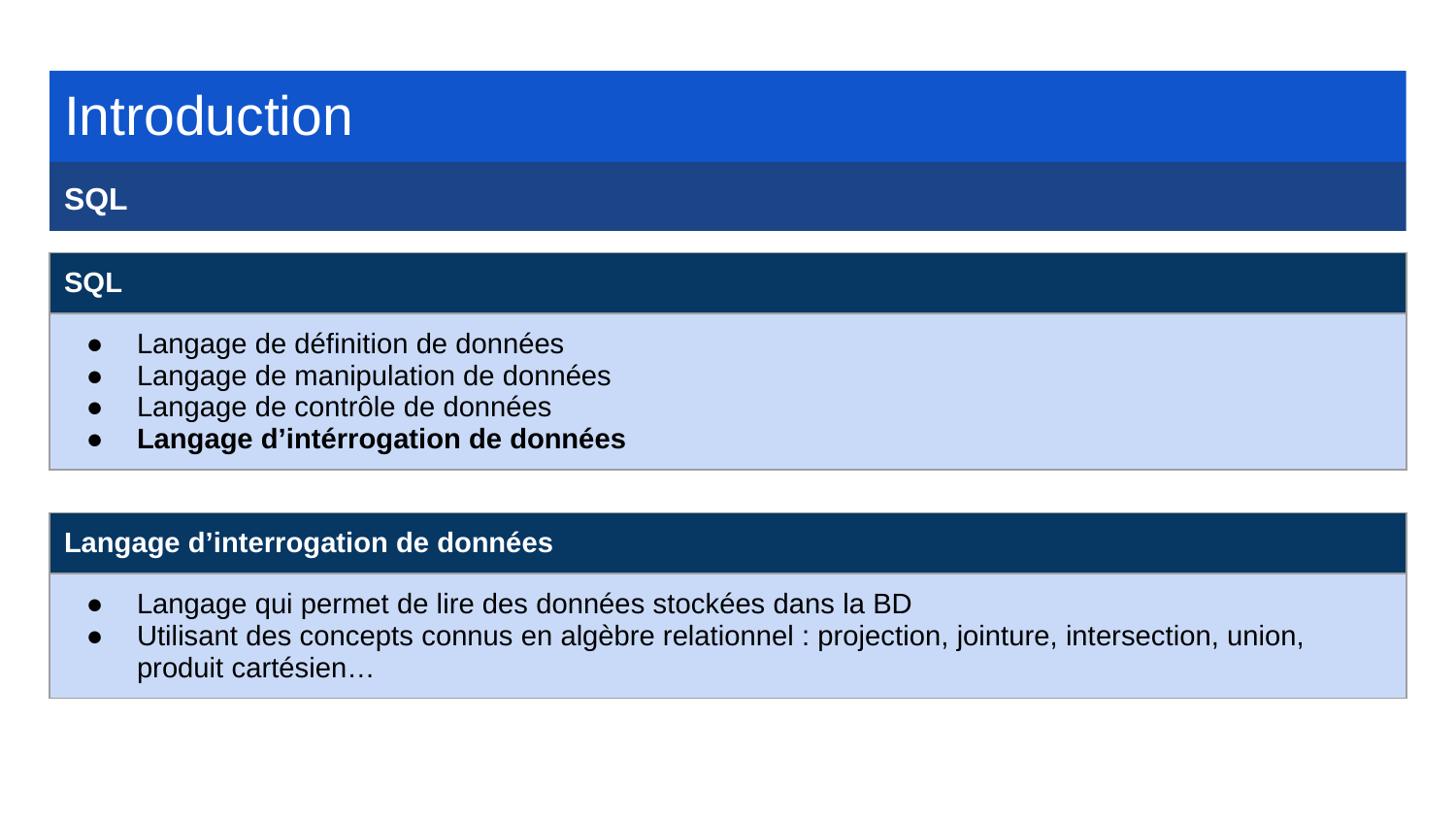

Introduction
SQL
| SQL |
| --- |
| Langage de définition de données Langage de manipulation de données Langage de contrôle de données Langage d’intérrogation de données |
| Langage d’interrogation de données |
| --- |
| Langage qui permet de lire des données stockées dans la BD Utilisant des concepts connus en algèbre relationnel : projection, jointure, intersection, union, produit cartésien… |